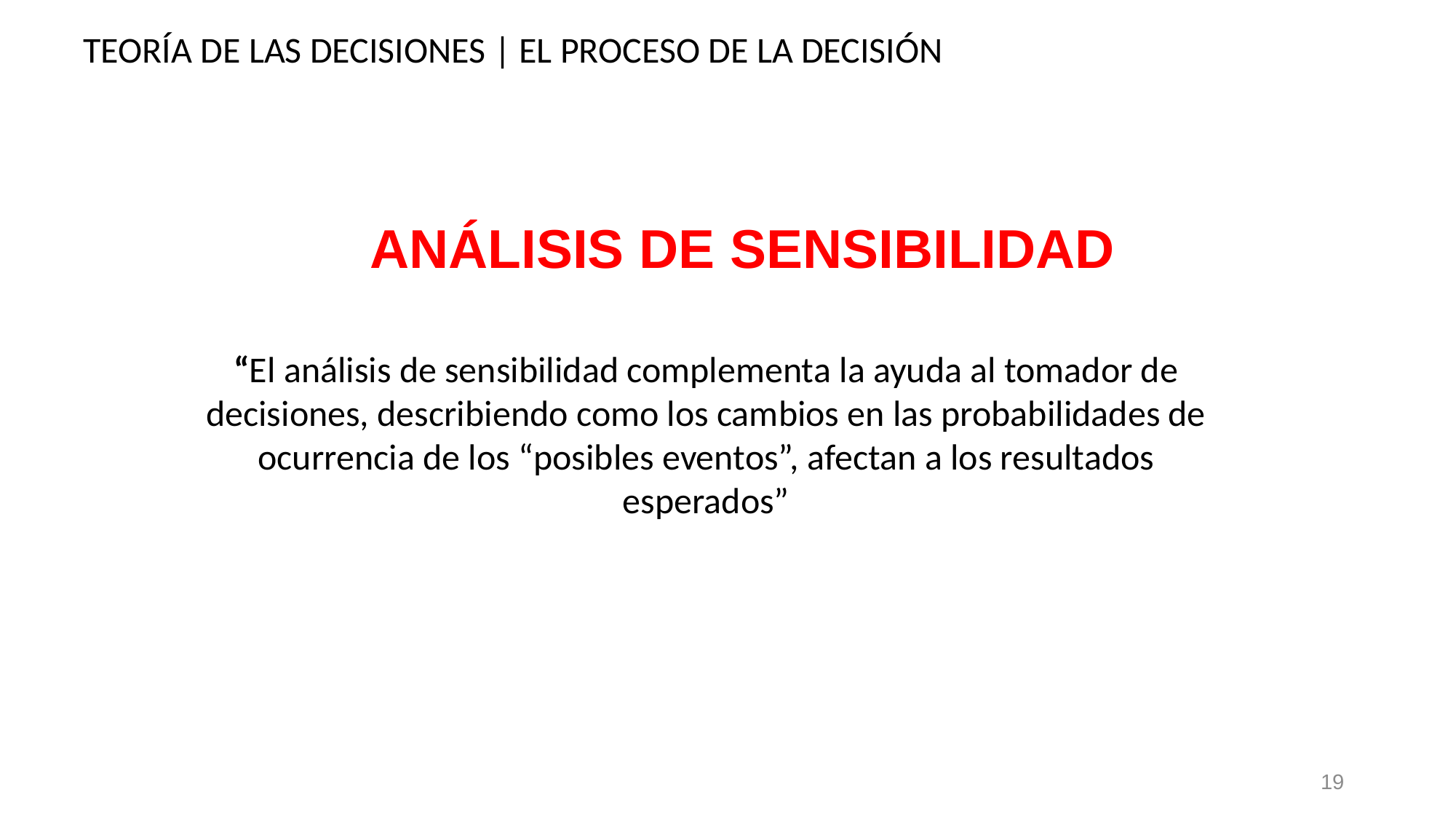

TEORÍA DE LAS DECISIONES | EL PROCESO DE LA DECISIÓN
ANÁLISIS DE SENSIBILIDAD
“El análisis de sensibilidad complementa la ayuda al tomador de decisiones, describiendo como los cambios en las probabilidades de ocurrencia de los “posibles eventos”, afectan a los resultados esperados”
19